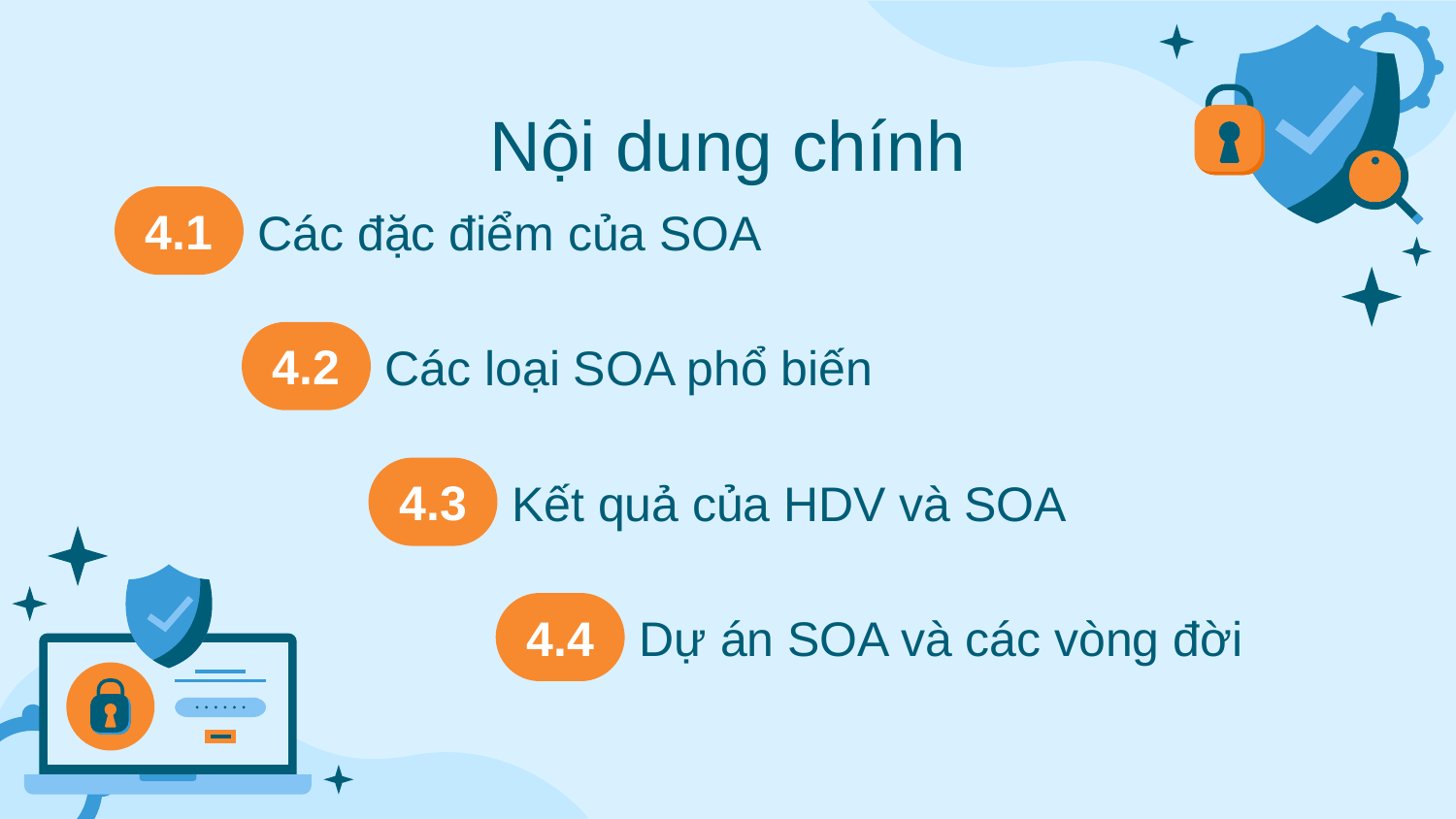

Nội dung chính

4.1
# Các đặc điểm của SOA

4.2
Các loại SOA phổ biến

4.3
Kết quả của HDV và SOA

4.4
Dự án SOA và các vòng đời